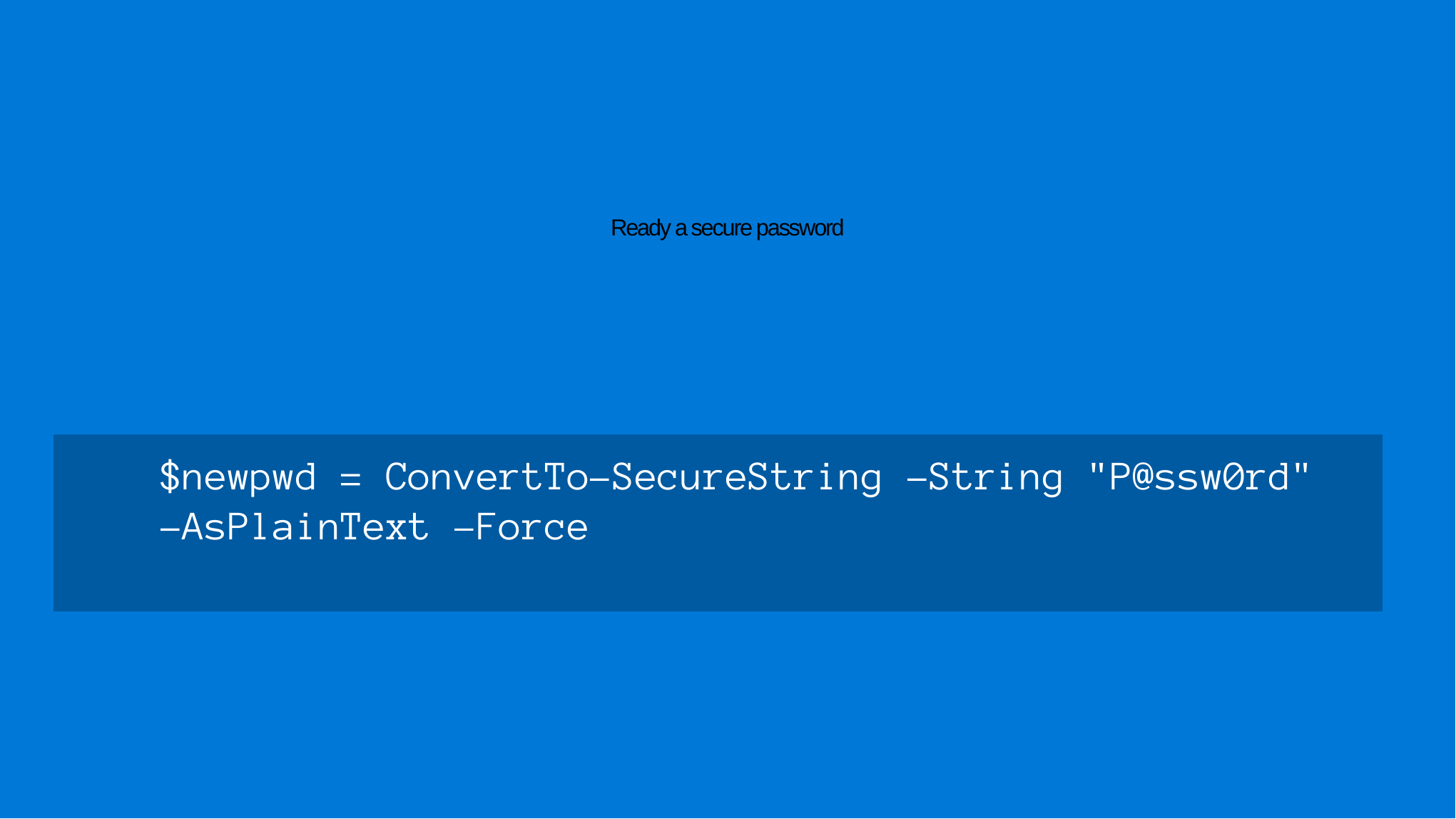

# Ready a secure password
	$newpwd = ConvertTo-SecureString -String "P@ssw0rd"
	-AsPlainText –Force